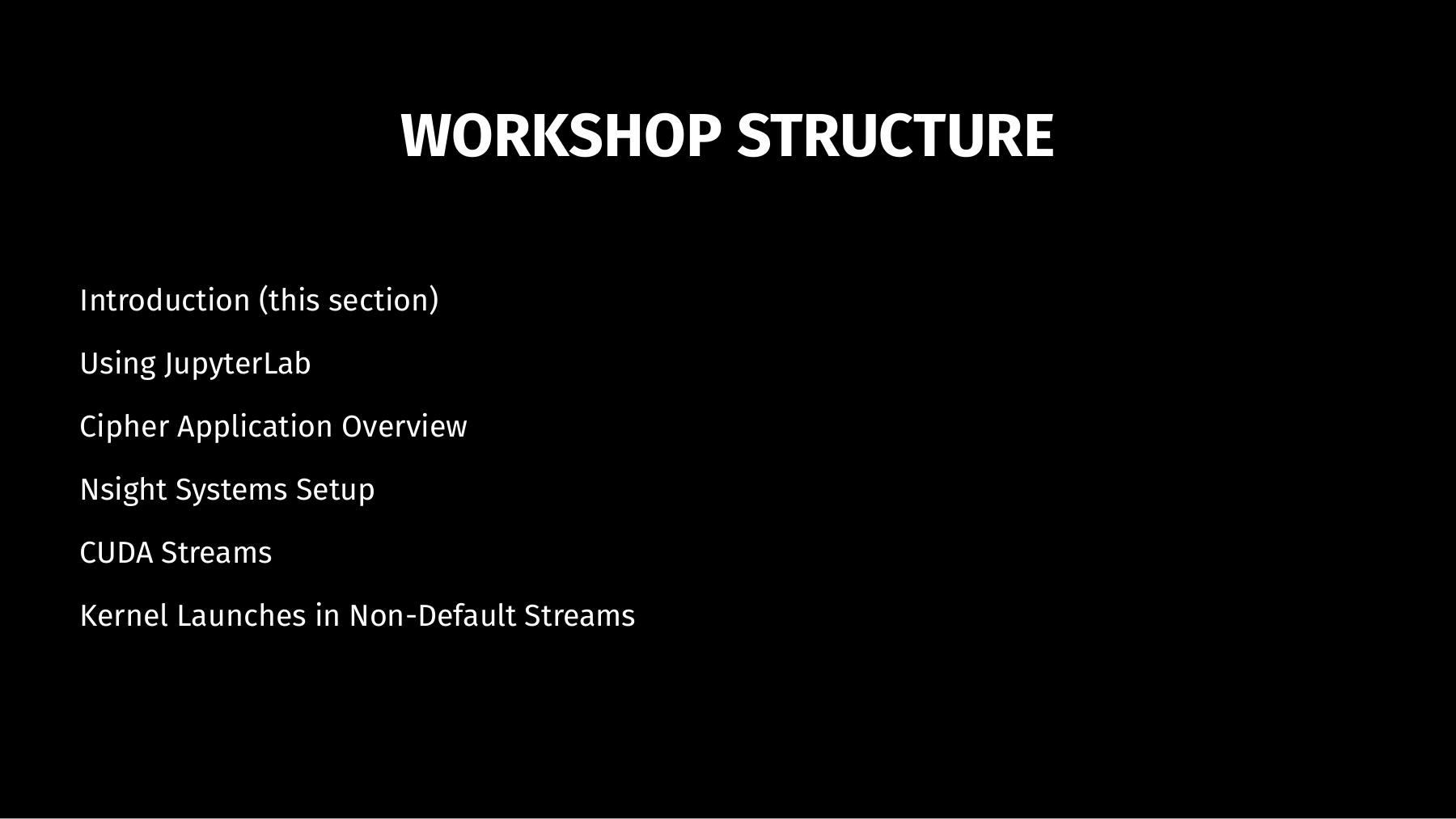

# Workshop structure
Introduction (this section)
Using JupyterLab
Cipher Application Overview
Nsight Systems Setup
CUDA Streams
Kernel Launches in Non-Default Streams